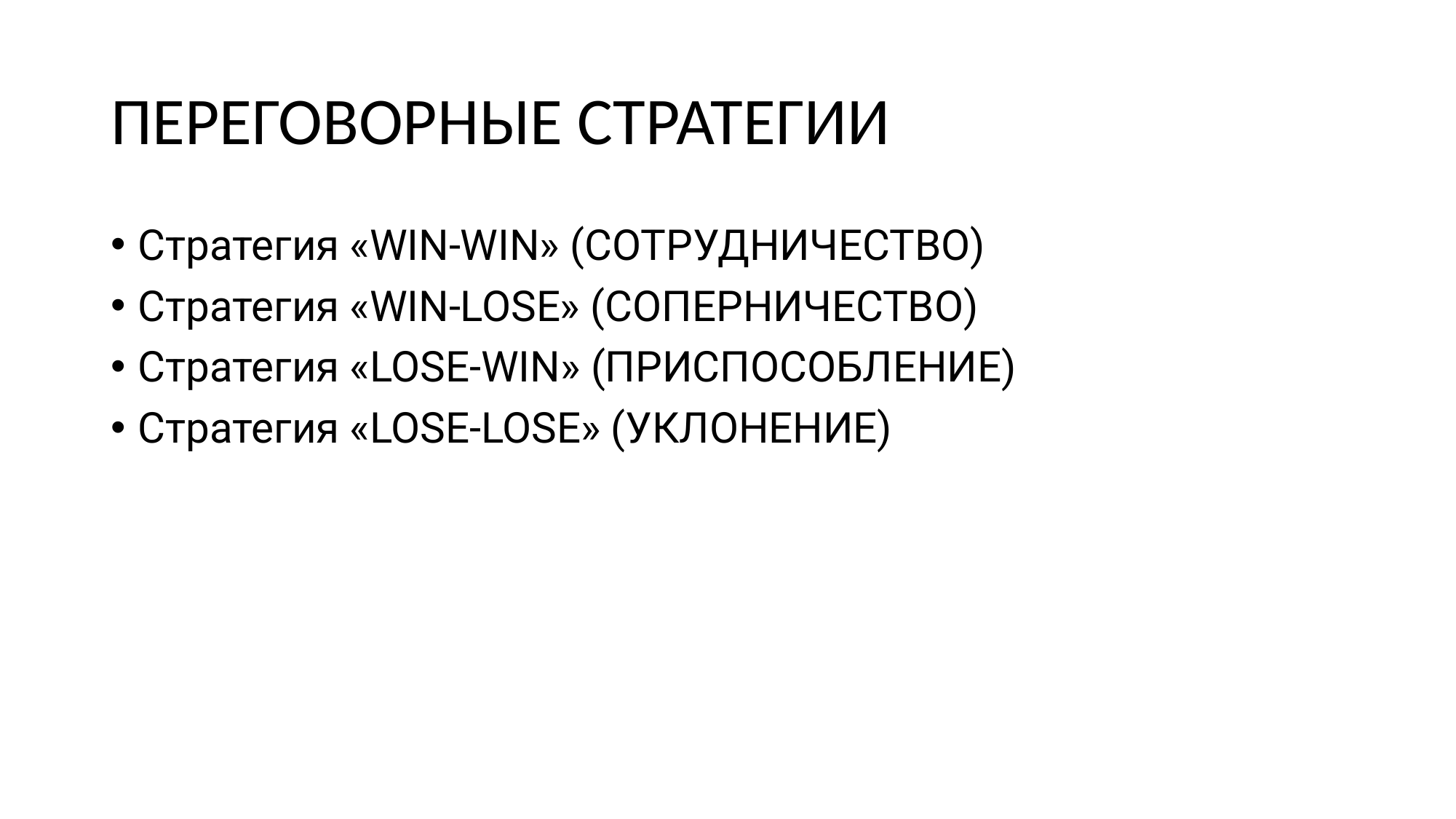

# ПЕРЕГОВОРНЫЕ СТРАТЕГИИ
Стратегия «WIN-WIN» (СОТРУДНИЧЕСТВО)
Стратегия «WIN-LOSE» (СОПЕРНИЧЕСТВО)
Стратегия «LOSE-WIN» (ПРИСПОСОБЛЕНИЕ)
Стратегия «LOSE-LOSE» (УКЛОНЕНИЕ)